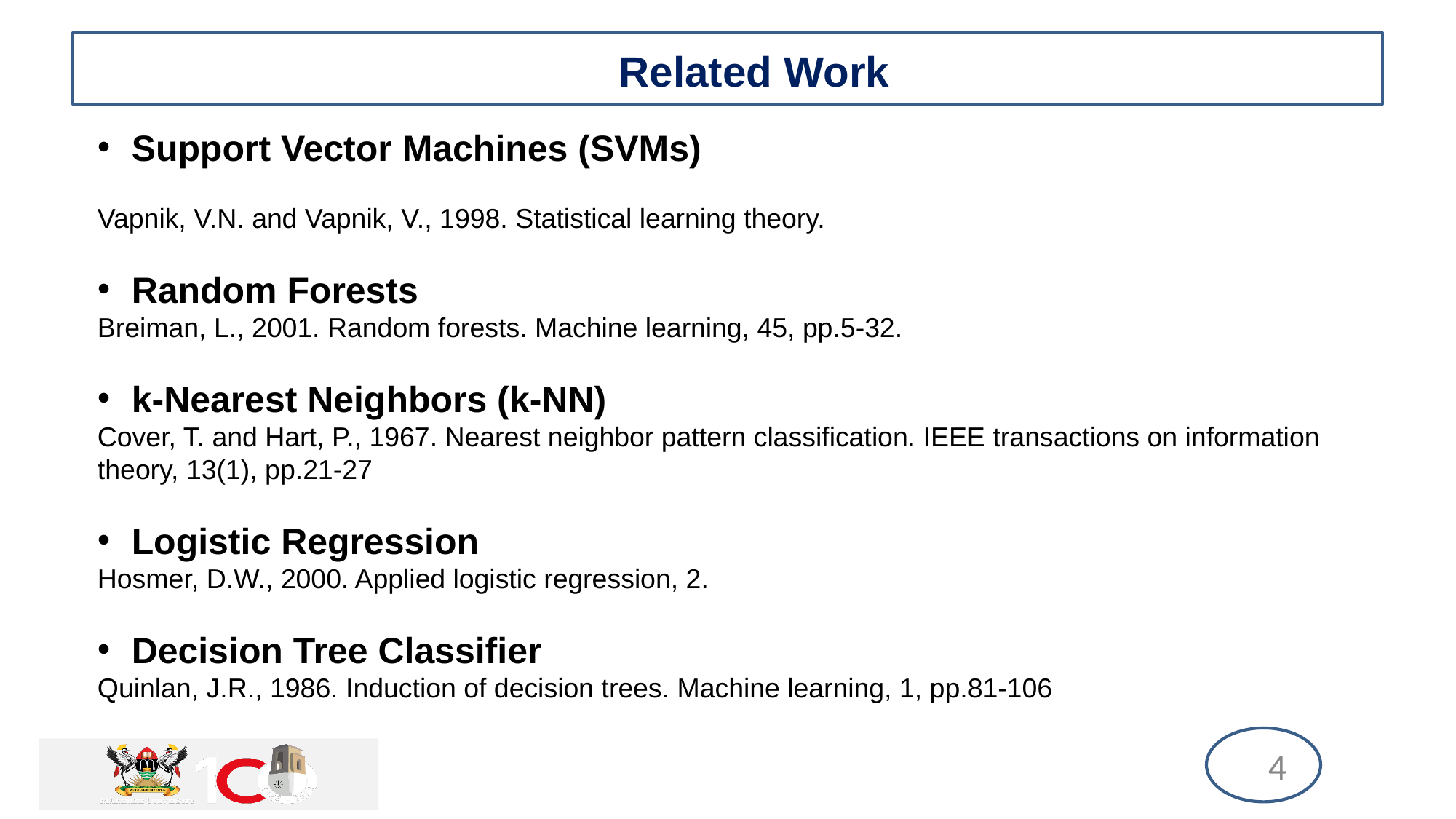

# Related Work
Support Vector Machines (SVMs)

Vapnik, V.N. and Vapnik, V., 1998. Statistical learning theory.

Random Forests
Breiman, L., 2001. Random forests. Machine learning, 45, pp.5-32.

k-Nearest Neighbors (k-NN)
Cover, T. and Hart, P., 1967. Nearest neighbor pattern classification. IEEE transactions on information theory, 13(1), pp.21-27

Logistic Regression
Hosmer, D.W., 2000. Applied logistic regression, 2.

Decision Tree Classifier
Quinlan, J.R., 1986. Induction of decision trees. Machine learning, 1, pp.81-106